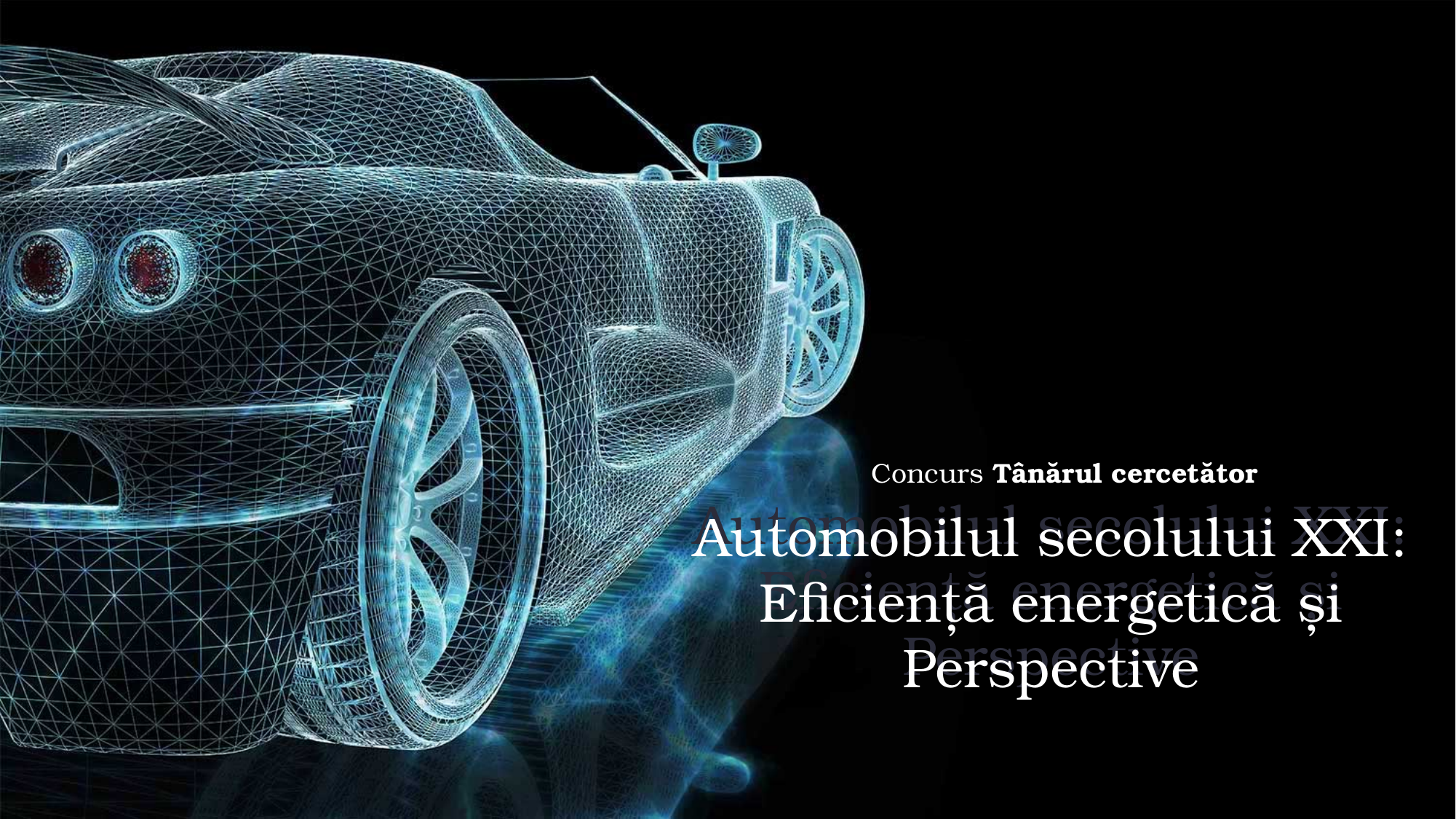

Concurs Tânărul cercetător
Automobilul secolului XXI: Eficiență energetică și Perspective
Automobilul secolului XXI: Eficiență energetică și Perspective